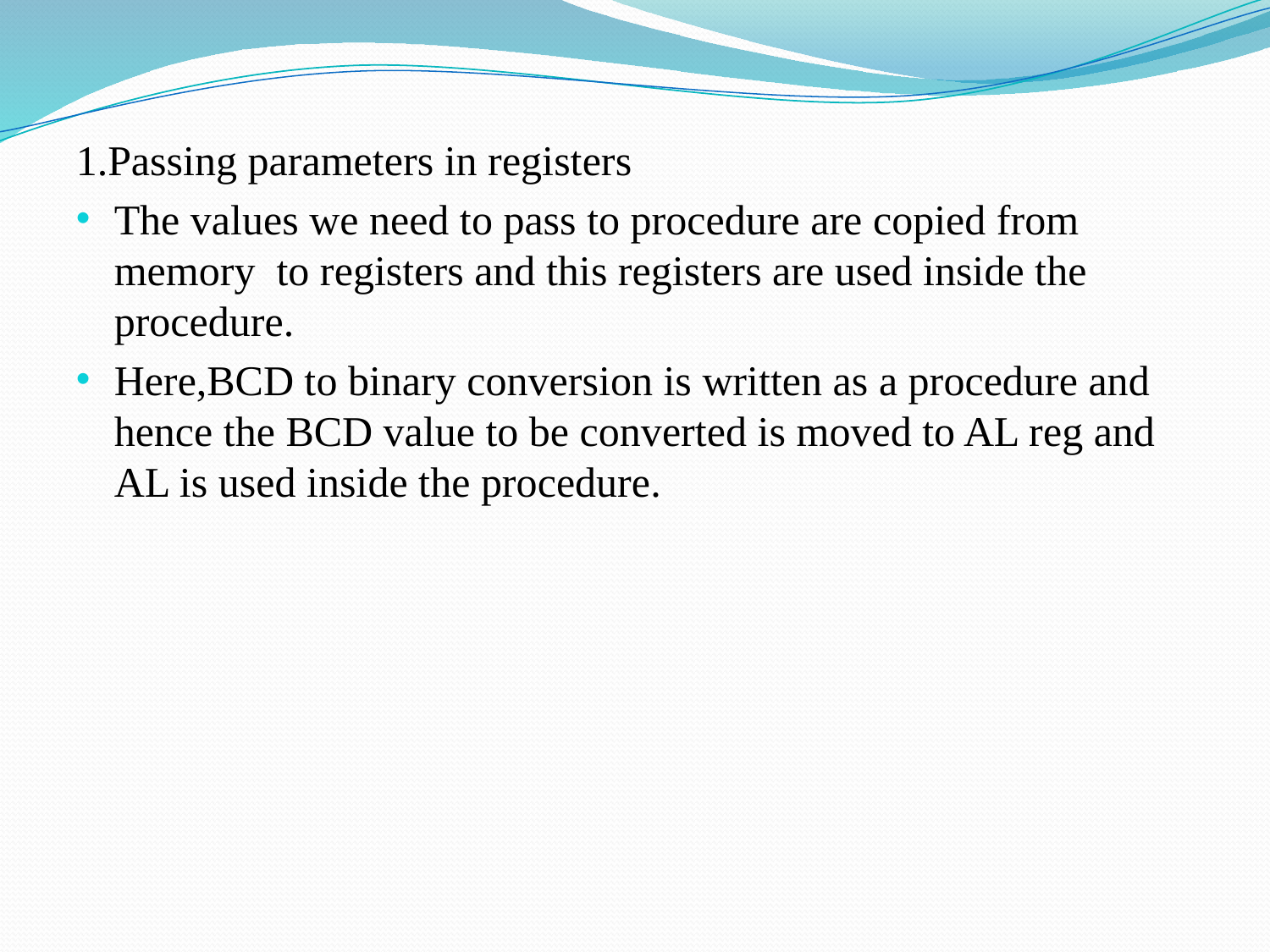

1.Passing parameters in registers
The values we need to pass to procedure are copied from memory  to registers and this registers are used inside the procedure.
Here,BCD to binary conversion is written as a procedure and hence the BCD value to be converted is moved to AL reg and AL is used inside the procedure.